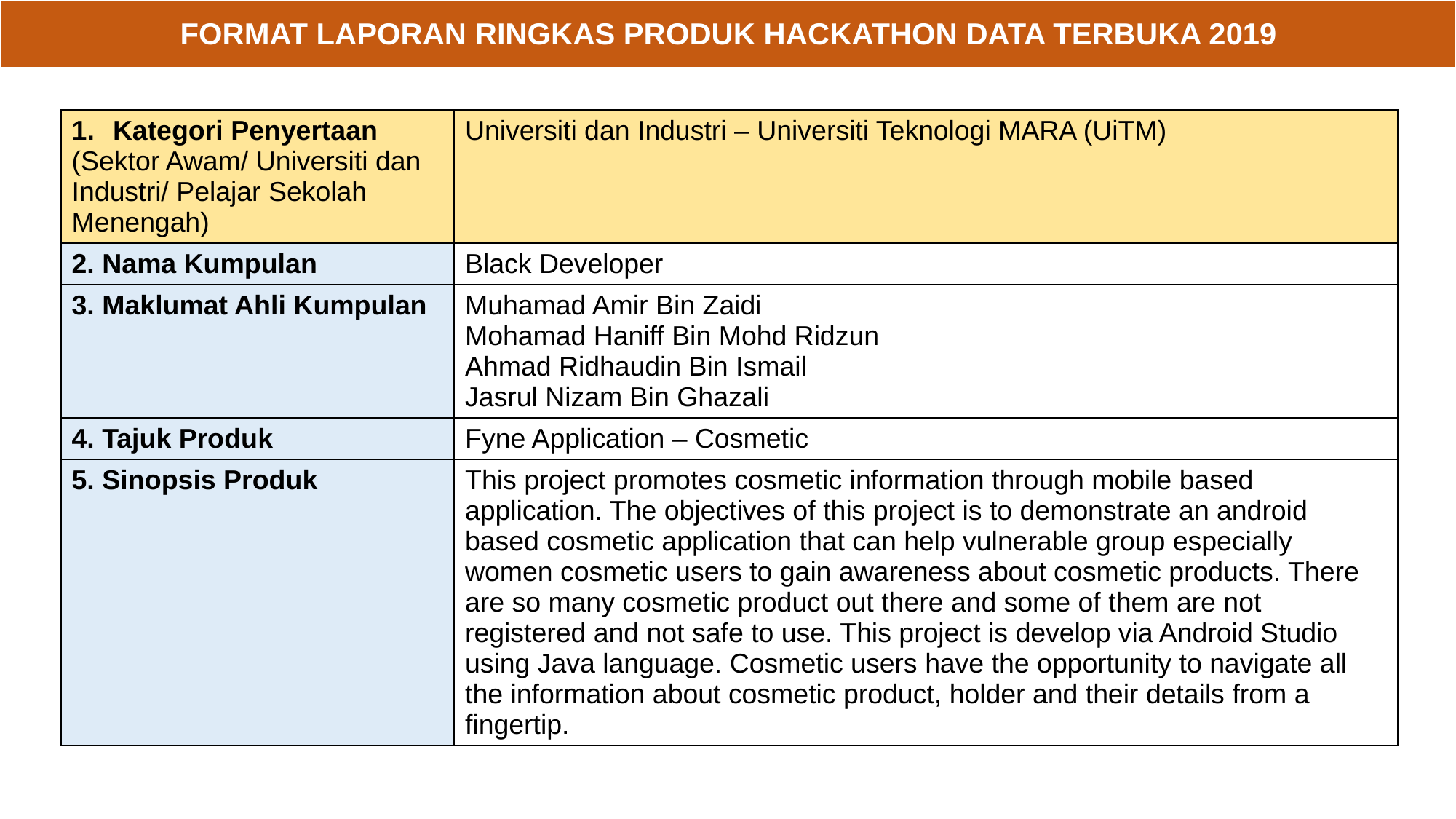

| FORMAT LAPORAN RINGKAS PRODUK HACKATHON DATA TERBUKA 2019 |
| --- |
| Kategori Penyertaan (Sektor Awam/ Universiti dan Industri/ Pelajar Sekolah Menengah) | Universiti dan Industri – Universiti Teknologi MARA (UiTM) |
| --- | --- |
| 2. Nama Kumpulan | Black Developer |
| 3. Maklumat Ahli Kumpulan | Muhamad Amir Bin Zaidi Mohamad Haniff Bin Mohd Ridzun Ahmad Ridhaudin Bin Ismail Jasrul Nizam Bin Ghazali |
| 4. Tajuk Produk | Fyne Application – Cosmetic |
| 5. Sinopsis Produk | This project promotes cosmetic information through mobile based application. The objectives of this project is to demonstrate an android based cosmetic application that can help vulnerable group especially women cosmetic users to gain awareness about cosmetic products. There are so many cosmetic product out there and some of them are not registered and not safe to use. This project is develop via Android Studio using Java language. Cosmetic users have the opportunity to navigate all the information about cosmetic product, holder and their details from a fingertip. |